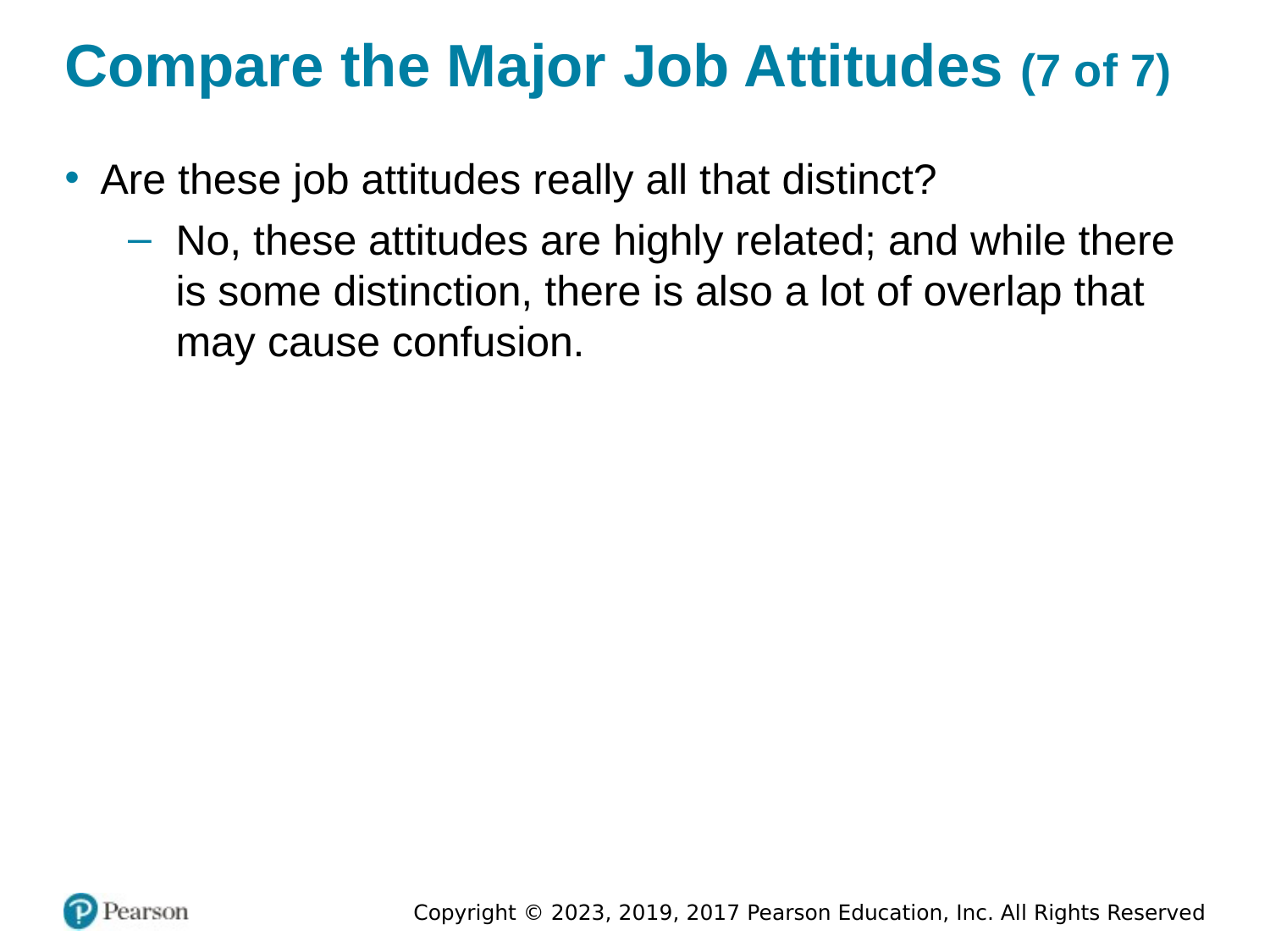

# Compare the Major Job Attitudes (7 of 7)
Are these job attitudes really all that distinct?
No, these attitudes are highly related; and while there is some distinction, there is also a lot of overlap that may cause confusion.